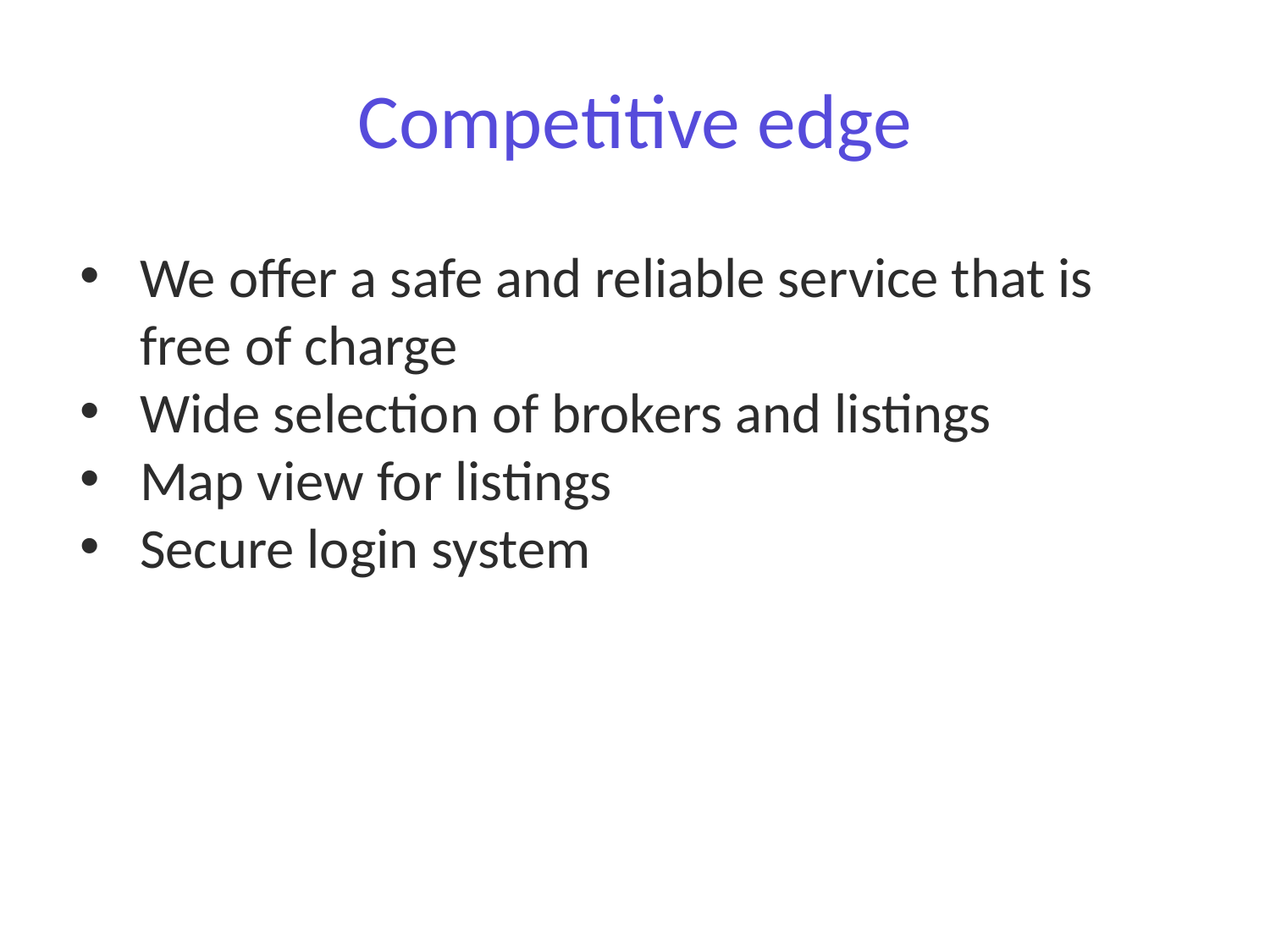

# Competitive edge
We offer a safe and reliable service that is free of charge
Wide selection of brokers and listings
Map view for listings
Secure login system